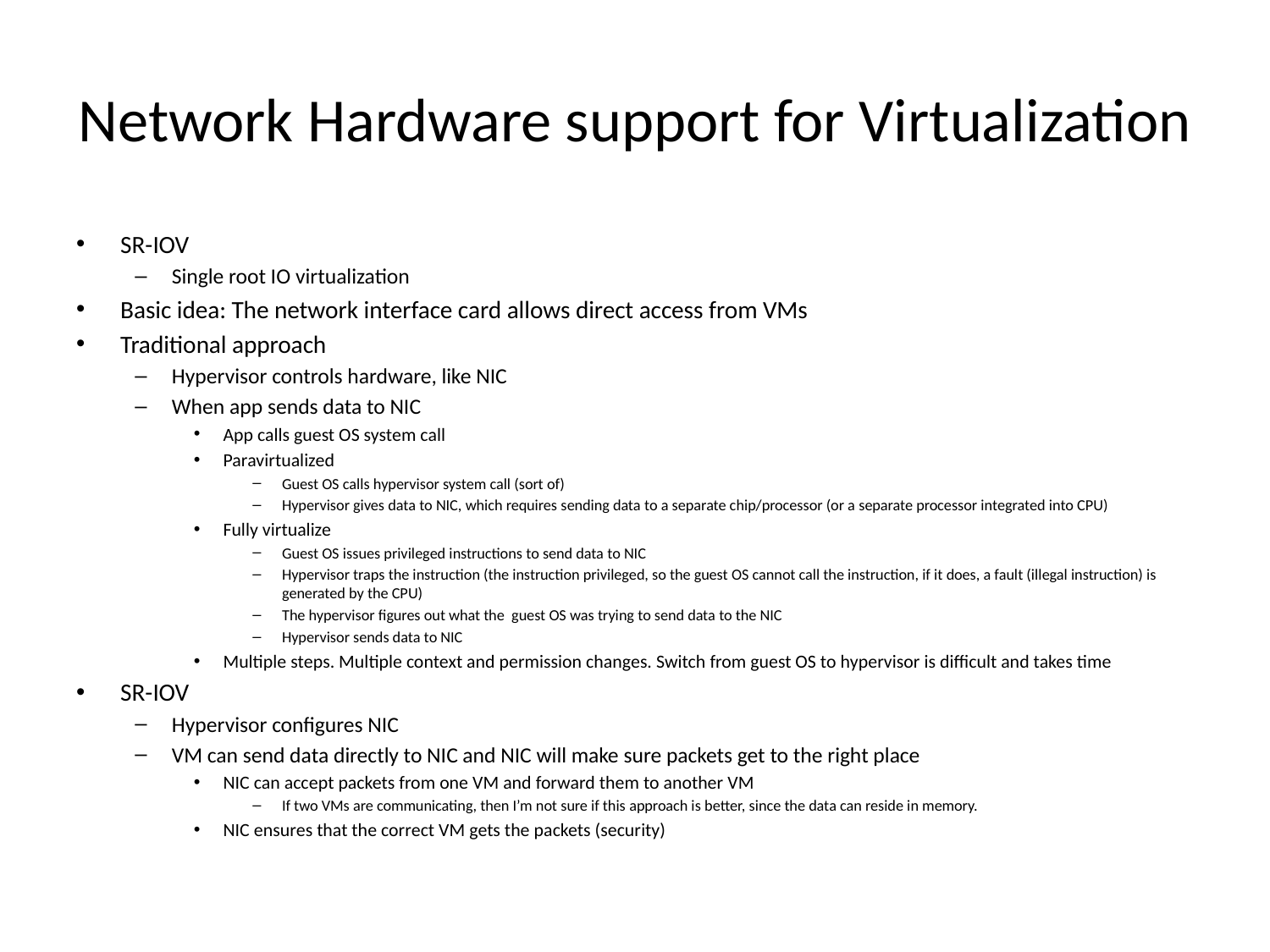

# Network Hardware support for Virtualization
SR-IOV
Single root IO virtualization
Basic idea: The network interface card allows direct access from VMs
Traditional approach
Hypervisor controls hardware, like NIC
When app sends data to NIC
App calls guest OS system call
Paravirtualized
Guest OS calls hypervisor system call (sort of)
Hypervisor gives data to NIC, which requires sending data to a separate chip/processor (or a separate processor integrated into CPU)
Fully virtualize
Guest OS issues privileged instructions to send data to NIC
Hypervisor traps the instruction (the instruction privileged, so the guest OS cannot call the instruction, if it does, a fault (illegal instruction) is generated by the CPU)
The hypervisor figures out what the  guest OS was trying to send data to the NIC
Hypervisor sends data to NIC
Multiple steps. Multiple context and permission changes. Switch from guest OS to hypervisor is difficult and takes time
SR-IOV
Hypervisor configures NIC
VM can send data directly to NIC and NIC will make sure packets get to the right place
NIC can accept packets from one VM and forward them to another VM
If two VMs are communicating, then I’m not sure if this approach is better, since the data can reside in memory.
NIC ensures that the correct VM gets the packets (security)